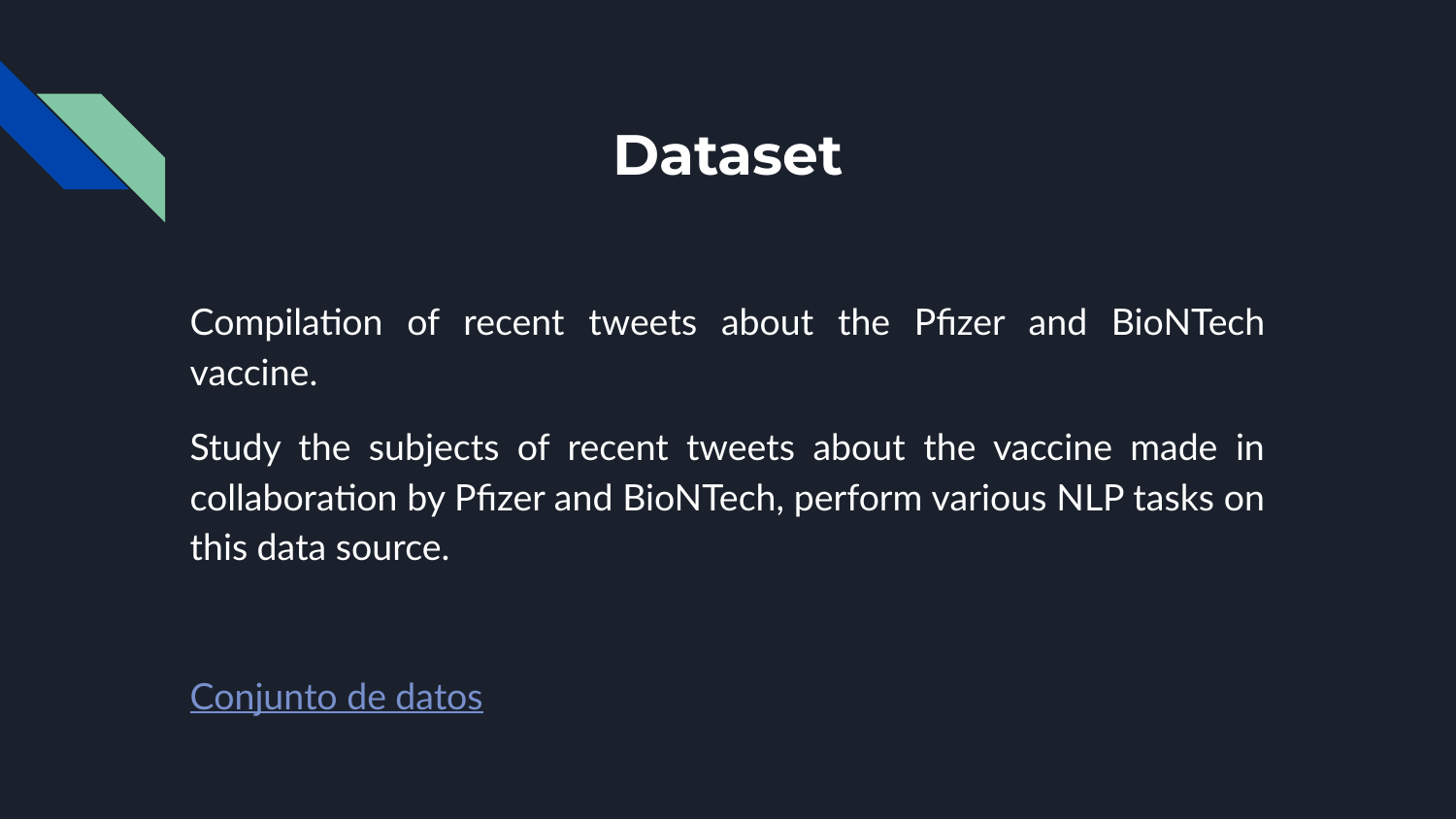

# Dataset
Compilation of recent tweets about the Pfizer and BioNTech vaccine.
Study the subjects of recent tweets about the vaccine made in collaboration by Pfizer and BioNTech, perform various NLP tasks on this data source.

Conjunto de datos